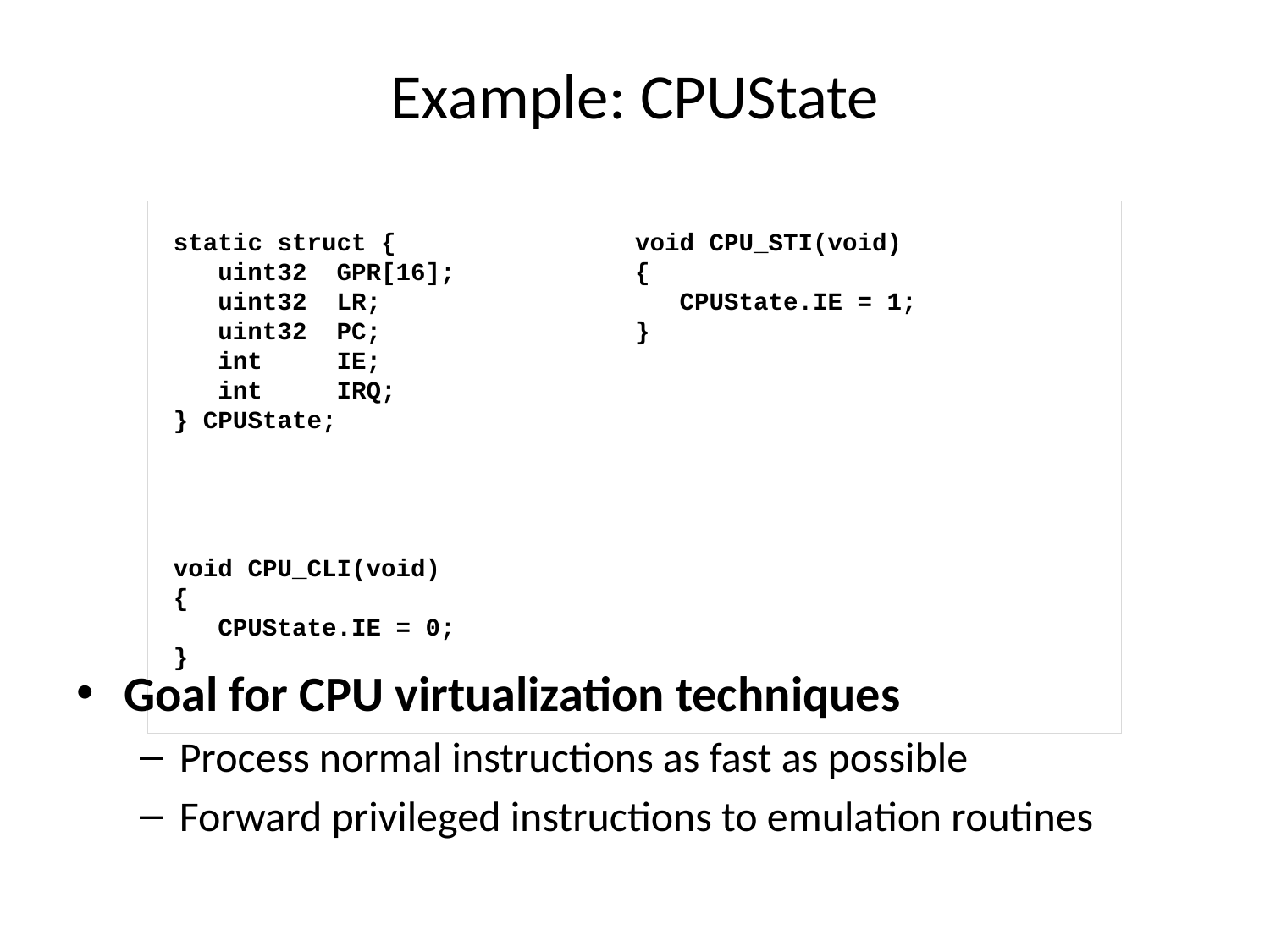

# Example: CPUState
static struct {
   uint32  GPR[16];
   uint32  LR;
   uint32  PC;
   int     IE;
   int     IRQ;
} CPUState;

void CPU_CLI(void)
{
   CPUState.IE = 0;
}

void CPU_STI(void)
{
   CPUState.IE = 1;
}

Goal for CPU virtualization techniques
Process normal instructions as fast as possible
Forward privileged instructions to emulation routines